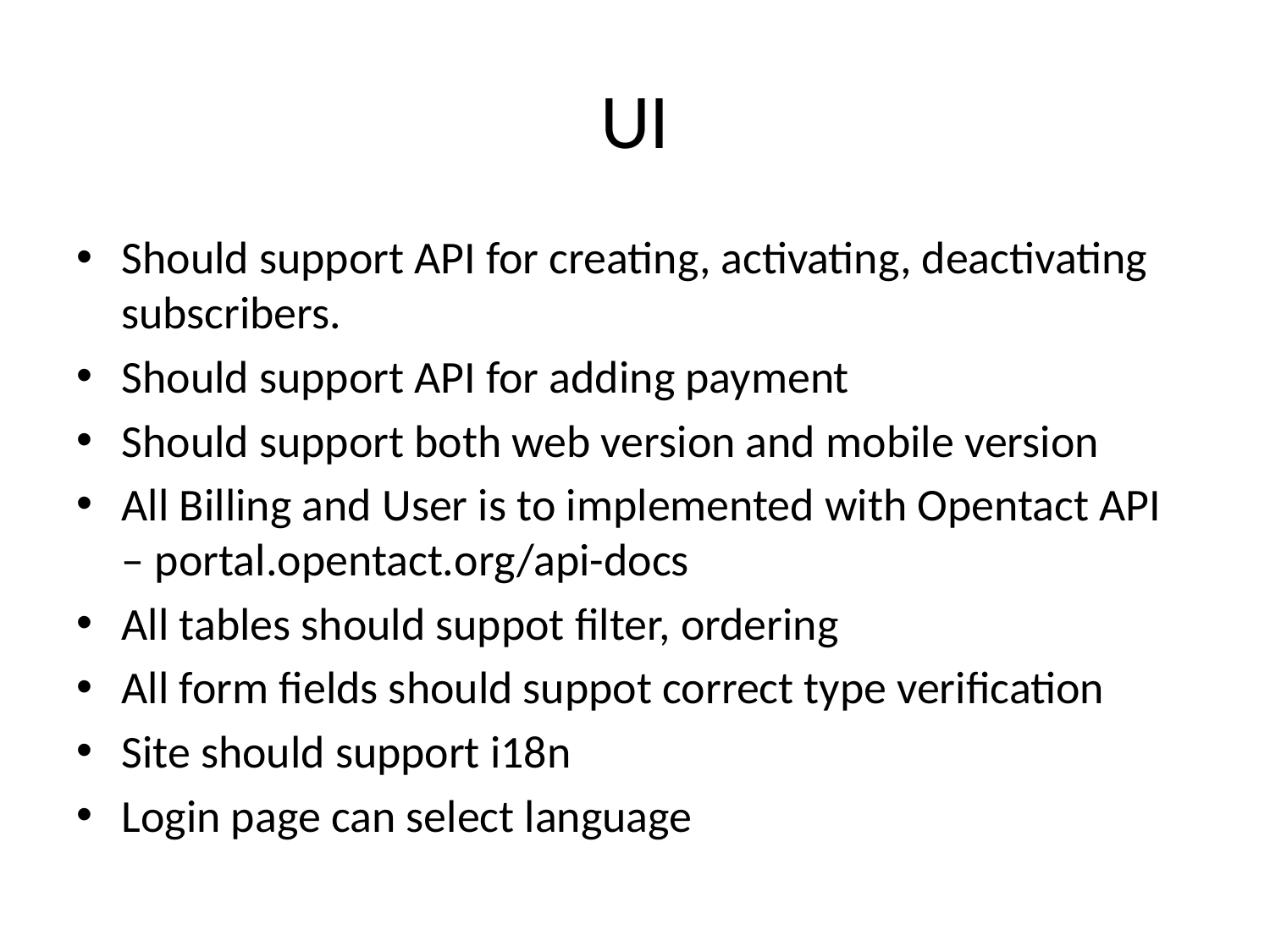

# UI
Should support API for creating, activating, deactivating subscribers.
Should support API for adding payment
Should support both web version and mobile version
All Billing and User is to implemented with Opentact API – portal.opentact.org/api-docs
All tables should suppot filter, ordering
All form fields should suppot correct type verification
Site should support i18n
Login page can select language